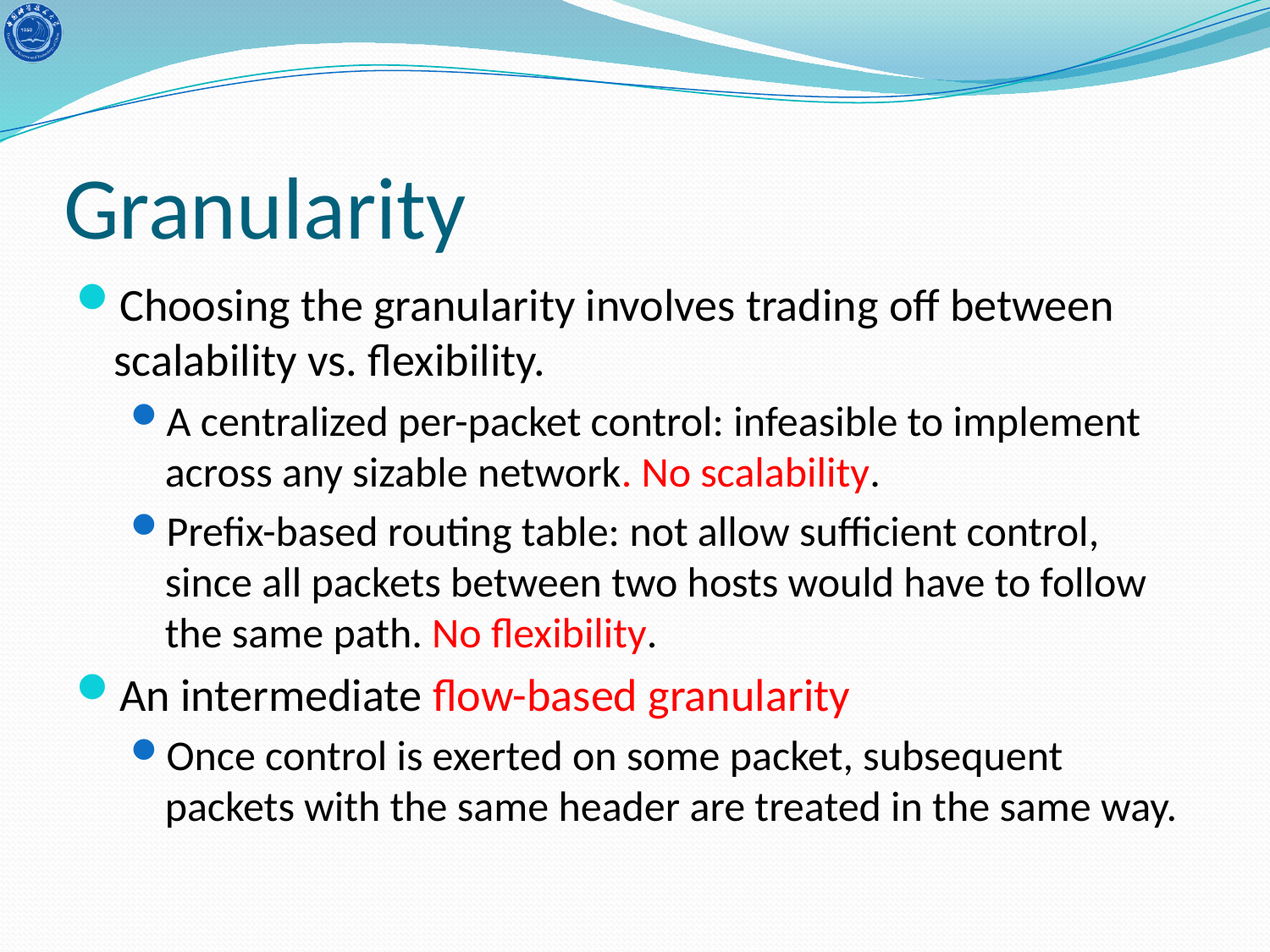

# Granularity
Choosing the granularity involves trading off between scalability vs. flexibility.
A centralized per-packet control: infeasible to implement across any sizable network. No scalability.
Prefix-based routing table: not allow sufficient control, since all packets between two hosts would have to follow the same path. No flexibility.
An intermediate flow-based granularity
Once control is exerted on some packet, subsequent packets with the same header are treated in the same way.